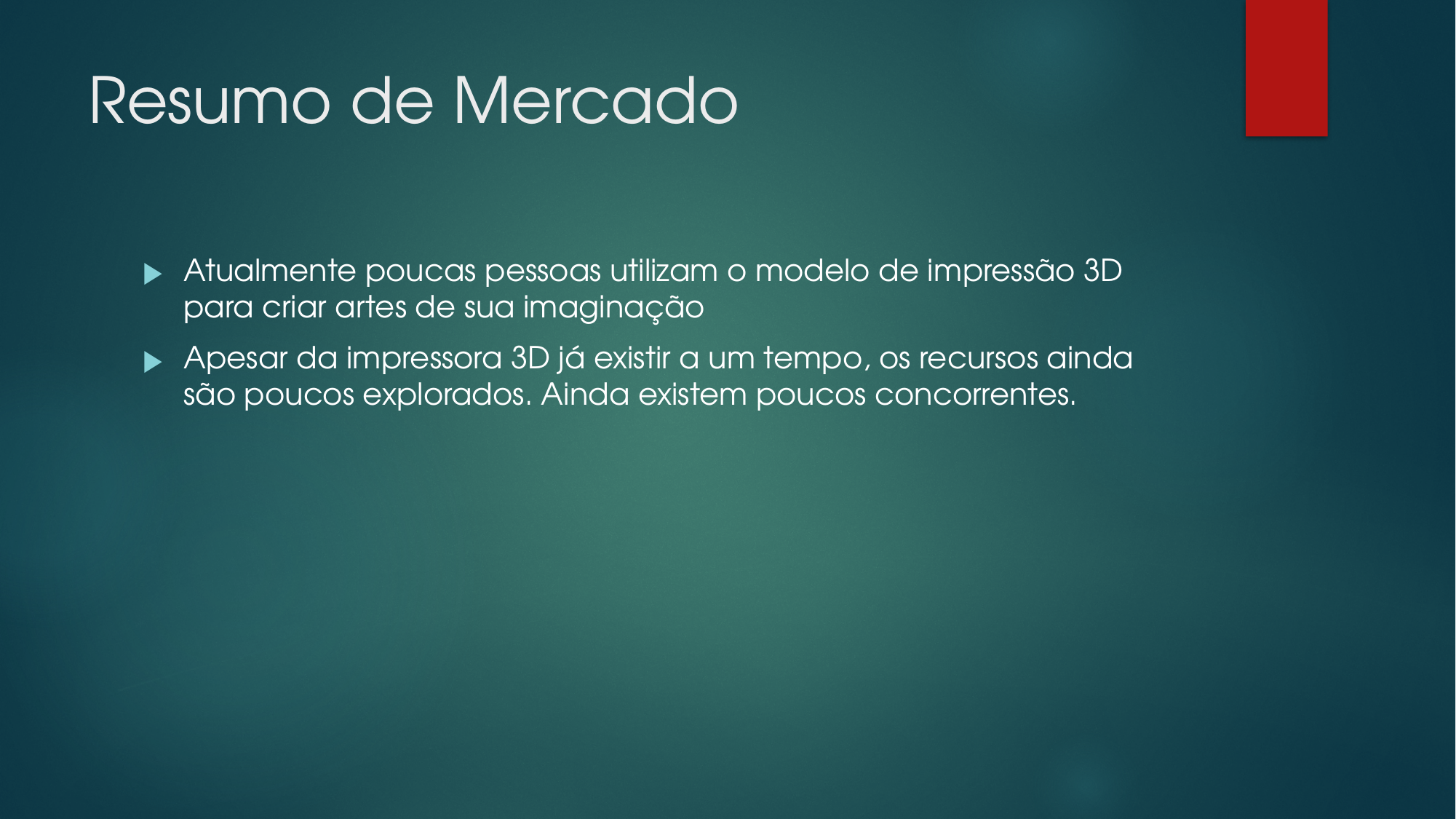

# Resumo de Mercado
Atualmente poucas pessoas utilizam o modelo de impressão 3D para criar artes de sua imaginação
Apesar da impressora 3D já existir a um tempo, os recursos ainda são poucos explorados. Ainda existem poucos concorrentes.